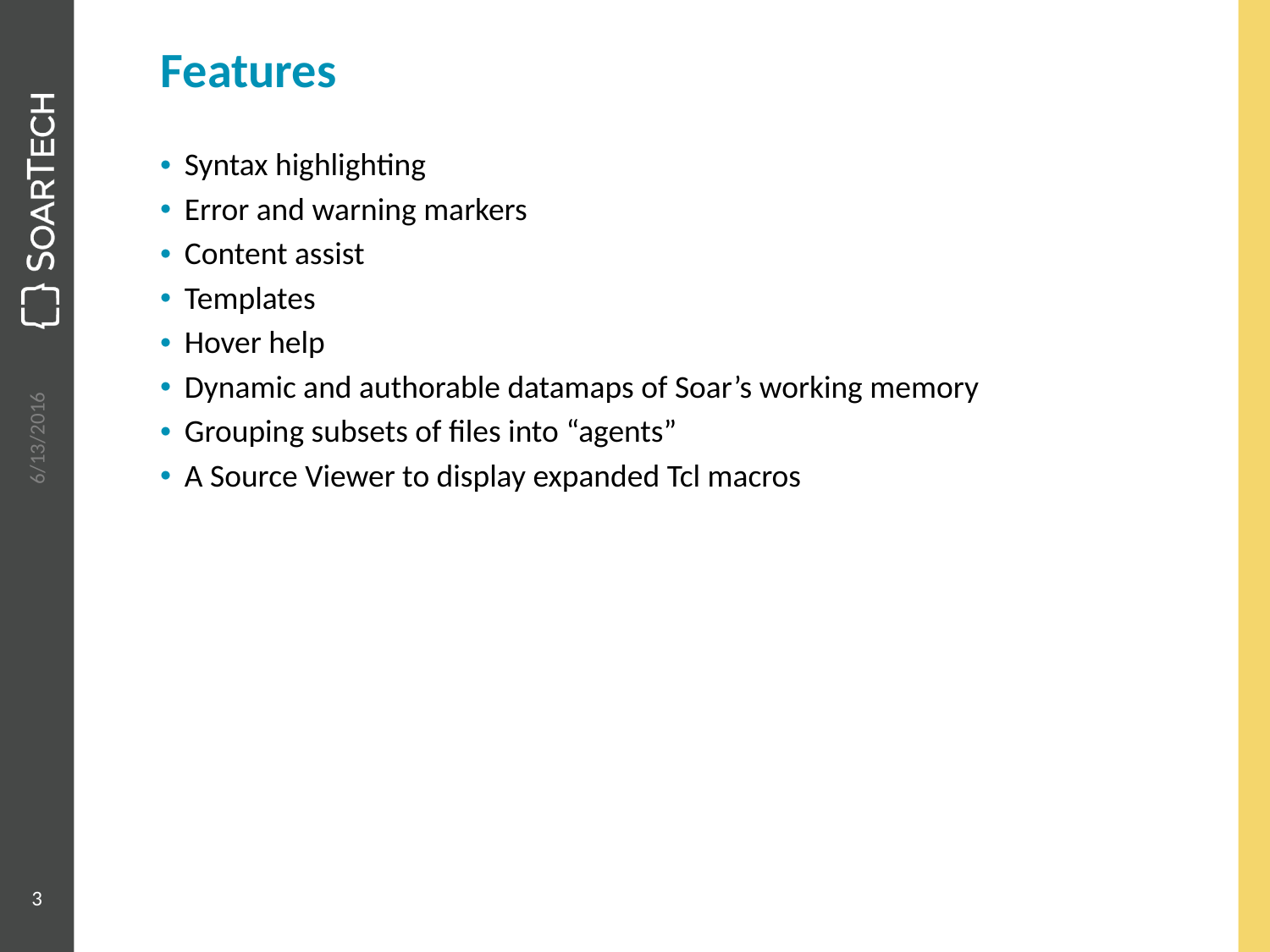

# Features
Syntax highlighting
Error and warning markers
Content assist
Templates
Hover help
Dynamic and authorable datamaps of Soar’s working memory
Grouping subsets of files into “agents”
A Source Viewer to display expanded Tcl macros

6/13/2016
3